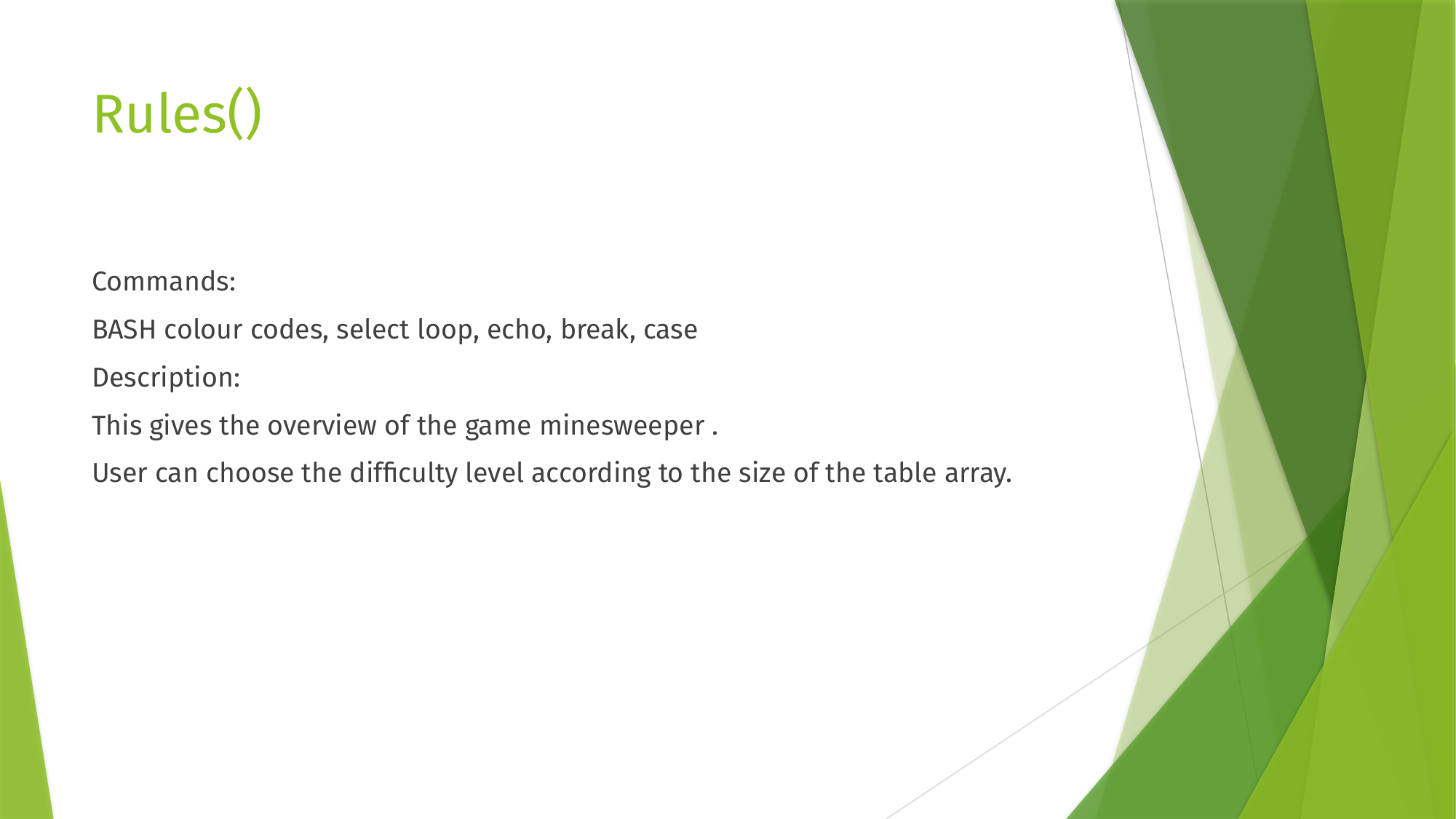

# Rules()
Commands:
BASH colour codes, select loop, echo, break, case
Description:
This gives the overview of the game minesweeper .
User can choose the difficulty level according to the size of the table array.